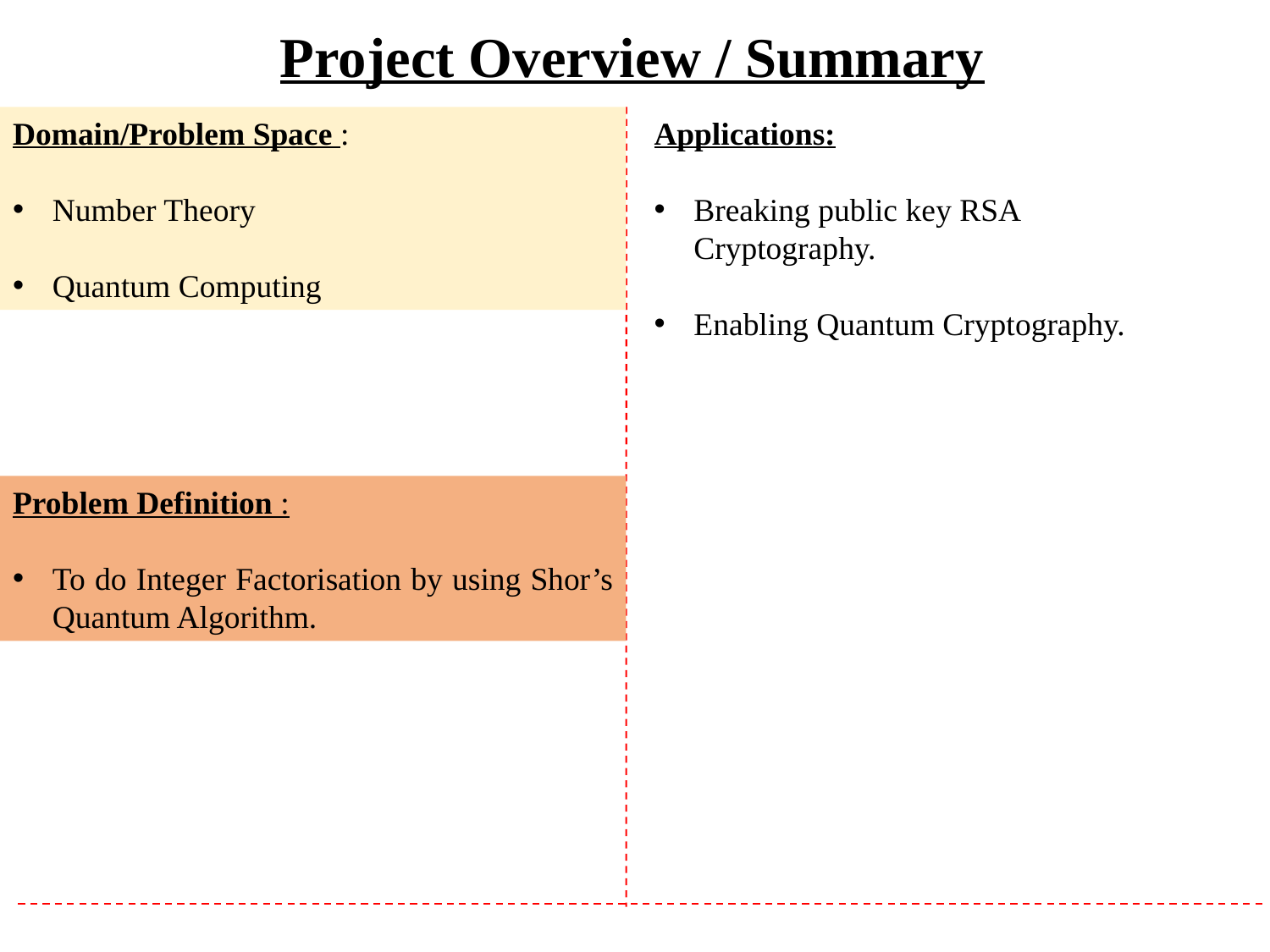

# Project Overview / Summary
Domain/Problem Space :

Number Theory

Quantum Computing
Applications:

Breaking public key RSA Cryptography.

Enabling Quantum Cryptography.
Problem Definition :

To do Integer Factorisation by using Shor’s Quantum Algorithm.